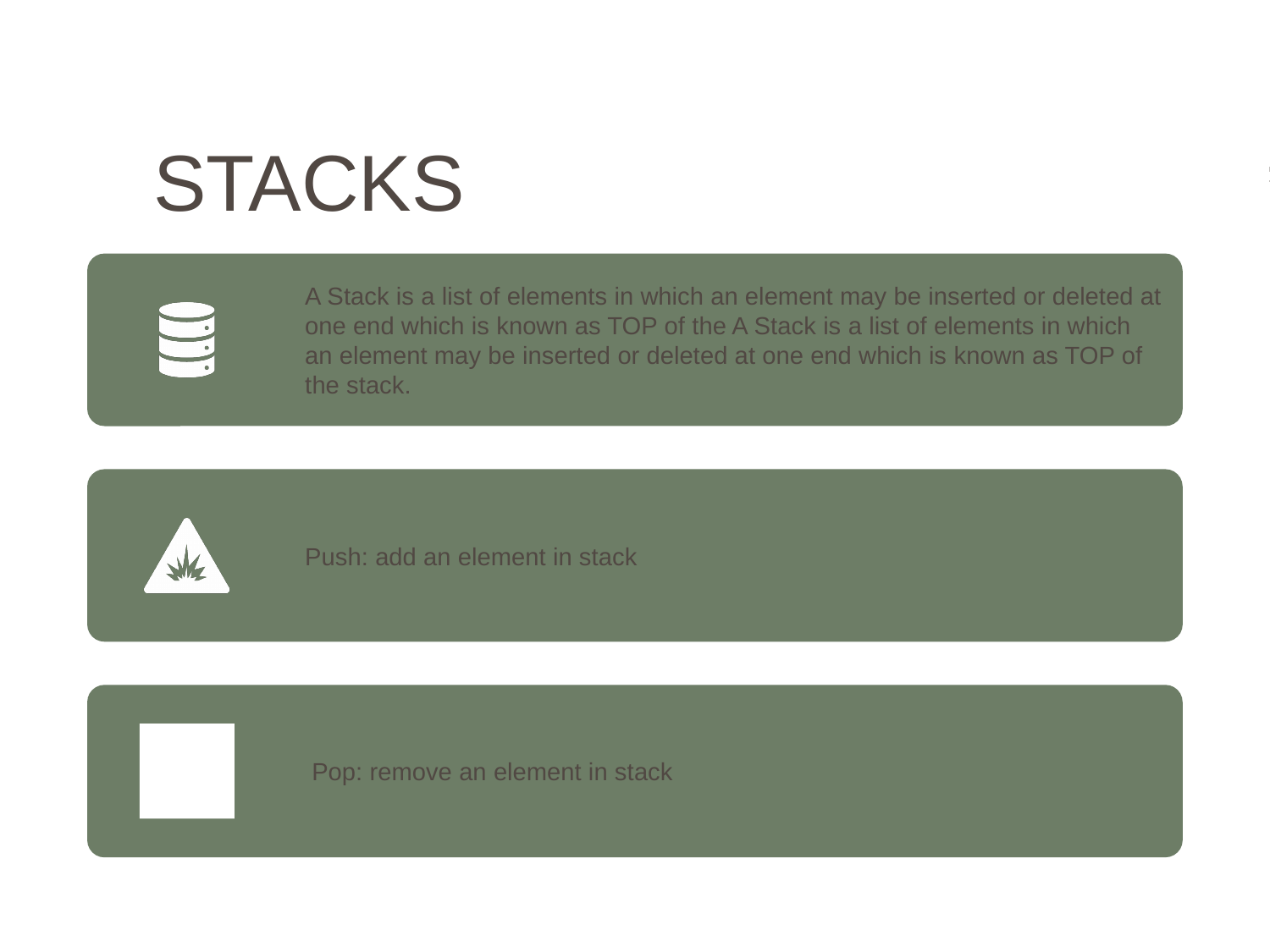

# STACKS
A Stack is a list of elements in which an element may be inserted or deleted at one end which is known as TOP of the A Stack is a list of elements in which an element may be inserted or deleted at one end which is known as TOP of the stack.
Push: add an element in stack
 Pop: remove an element in stack